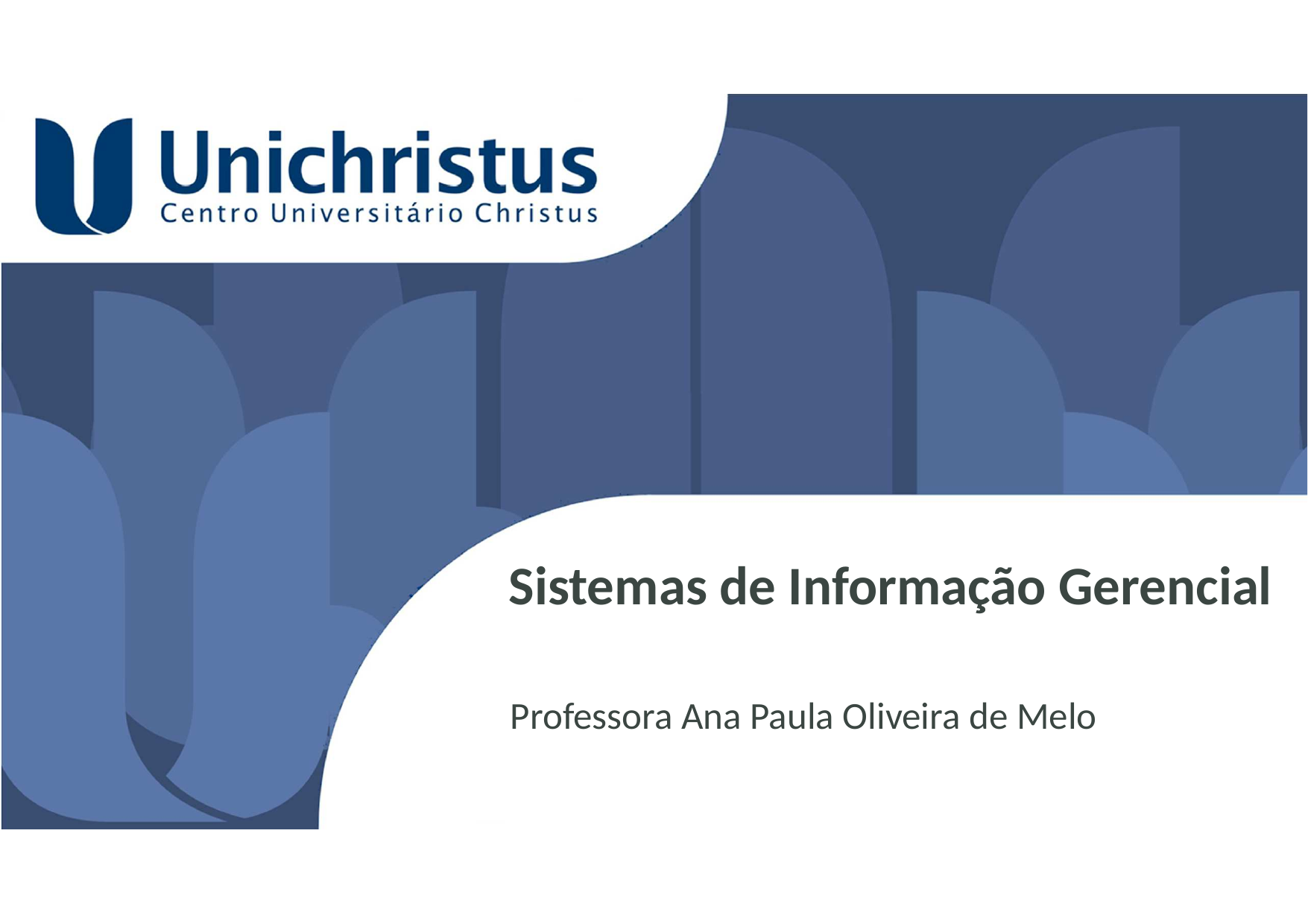

Sistemas de Informação Gerencial
Professora Ana Paula Oliveira de Melo